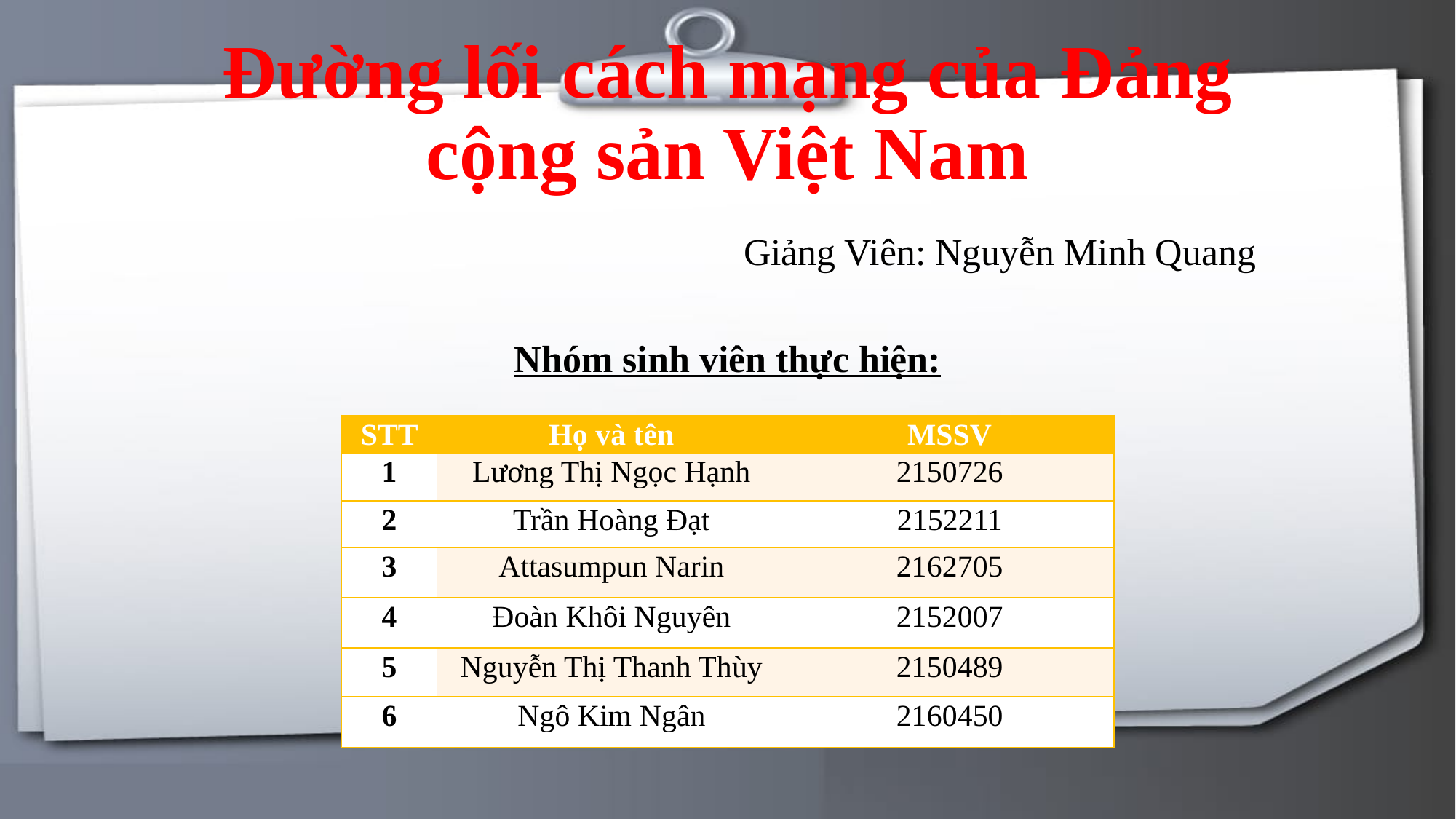

# Đường lối cách mạng của Đảng cộng sản Việt Nam Giảng Viên: Nguyễn Minh Quang
Nhóm sinh viên thực hiện:

| STT | Họ và tên | MSSV |
| --- | --- | --- |
| 1 | Lương Thị Ngọc Hạnh | 2150726 |
| 2 | Trần Hoàng Đạt | 2152211 |
| 3 | Attasumpun Narin | 2162705 |
| 4 | Đoàn Khôi Nguyên | 2152007 |
| 5 | Nguyễn Thị Thanh Thùy | 2150489 |
| 6 | Ngô Kim Ngân | 2160450 |